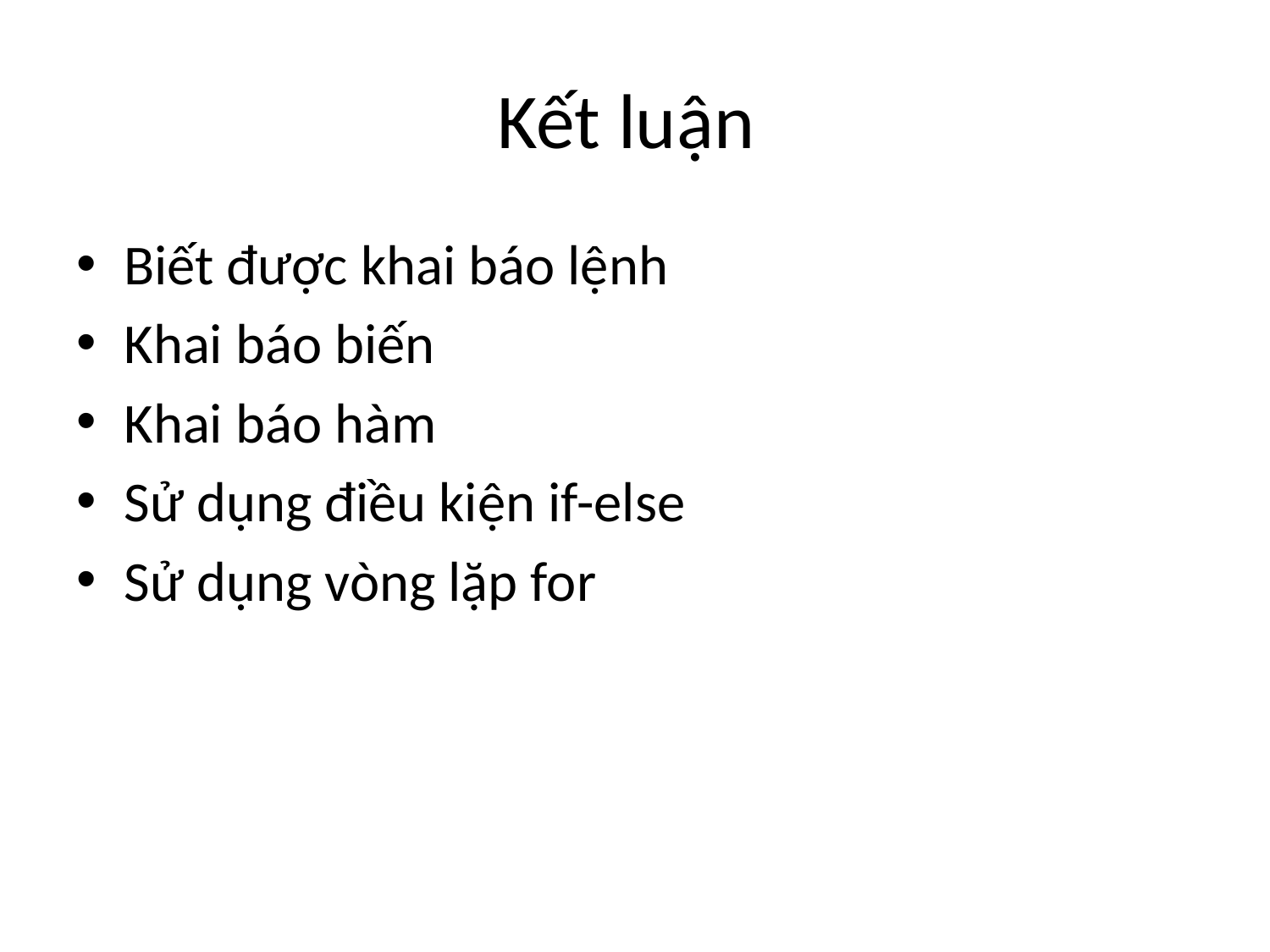

# Kết luận
Biết được khai báo lệnh
Khai báo biến
Khai báo hàm
Sử dụng điều kiện if-else
Sử dụng vòng lặp for